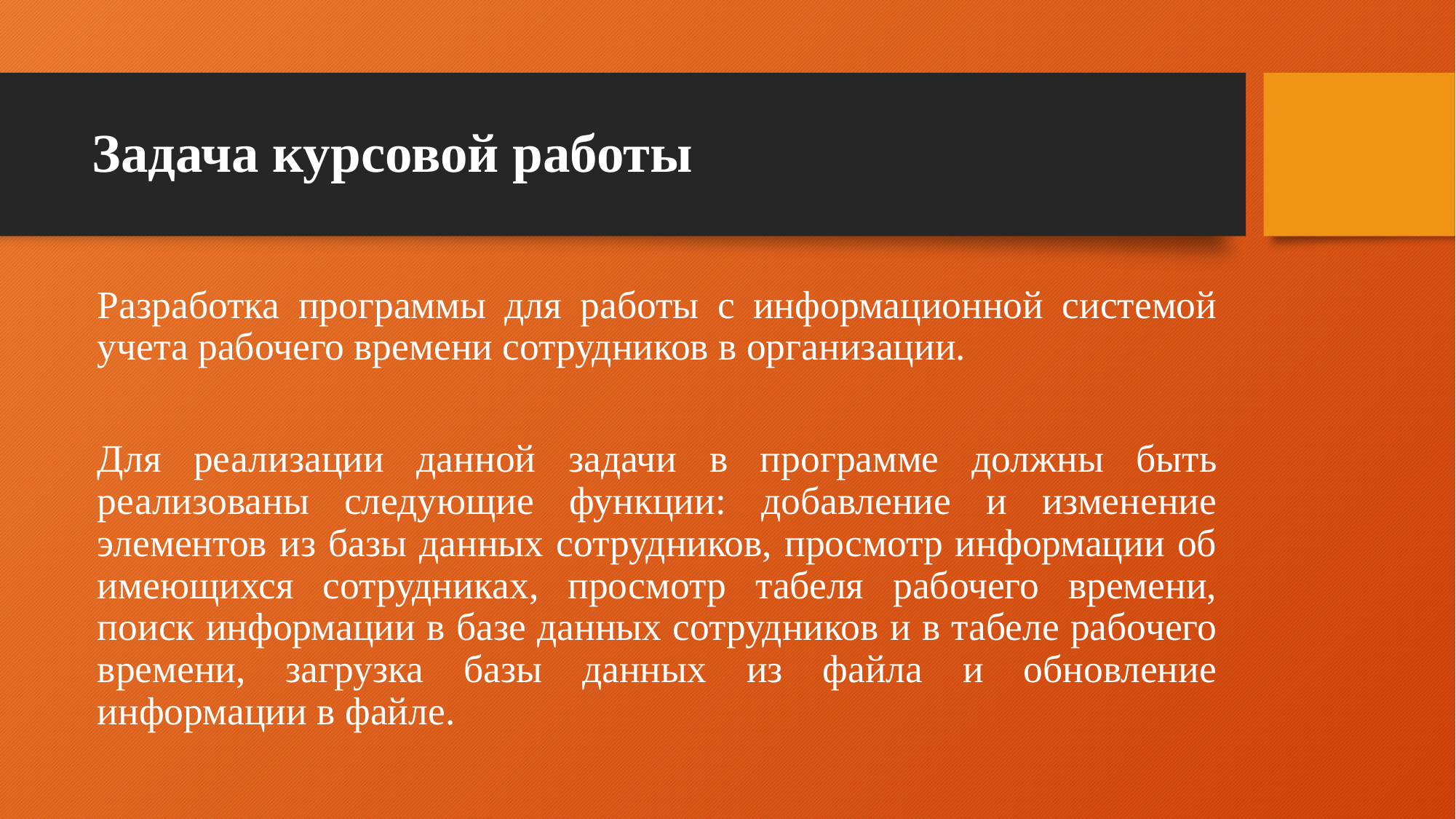

# Задача курсовой работы
Разработка программы для работы с информационной системой учета рабочего времени сотрудников в организации.

Для реализации данной задачи в программе должны быть реализованы следующие функции: добавление и изменение элементов из базы данных сотрудников, просмотр информации об имеющихся сотрудниках, просмотр табеля рабочего времени, поиск информации в базе данных сотрудников и в табеле рабочего времени, загрузка базы данных из файла и обновление информации в файле.